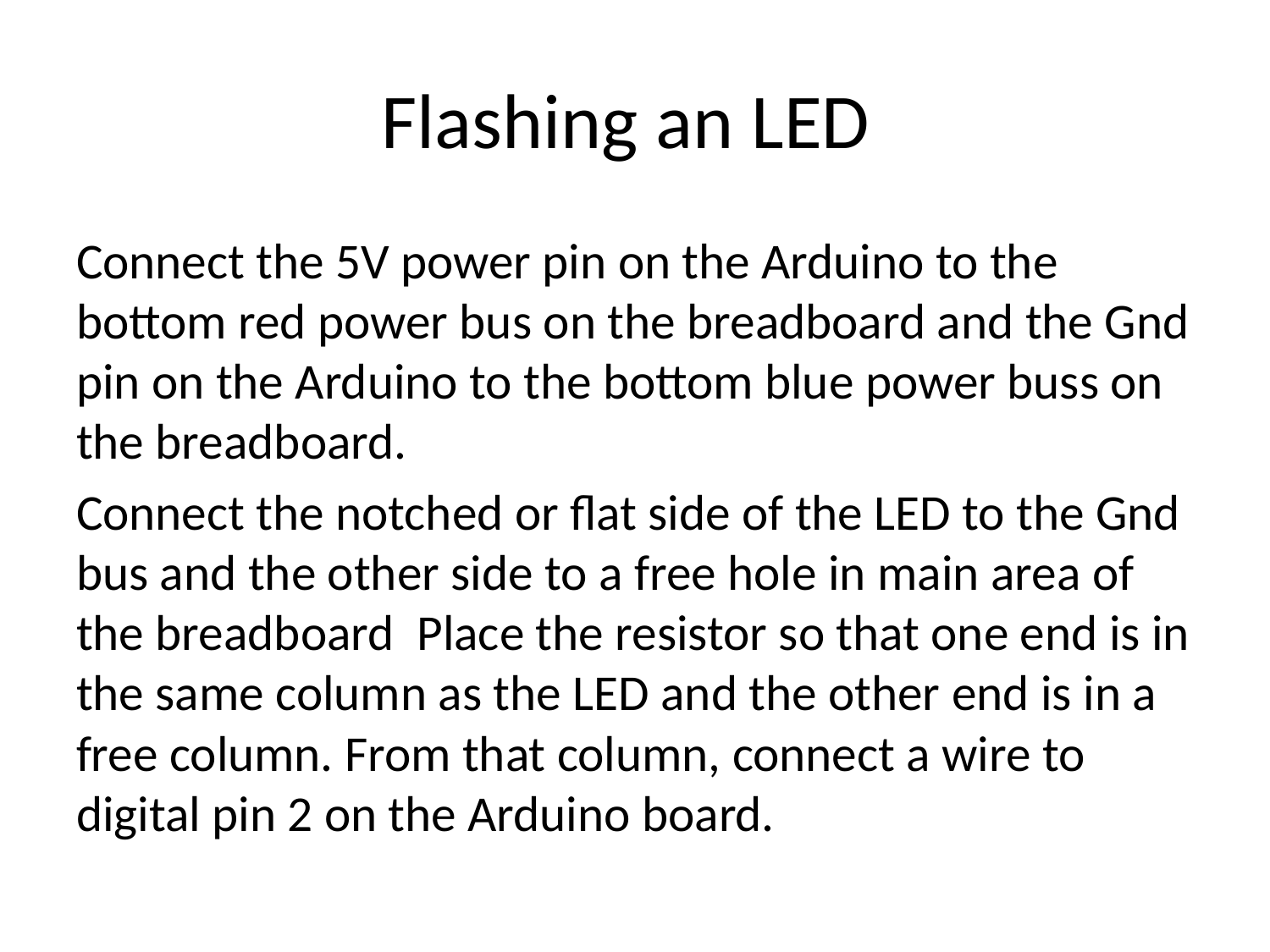

# Flashing an LED
Connect the 5V power pin on the Arduino to the bottom red power bus on the breadboard and the Gnd pin on the Arduino to the bottom blue power buss on the breadboard.
Connect the notched or flat side of the LED to the Gnd bus and the other side to a free hole in main area of the breadboard  Place the resistor so that one end is in the same column as the LED and the other end is in a free column. From that column, connect a wire to digital pin 2 on the Arduino board.